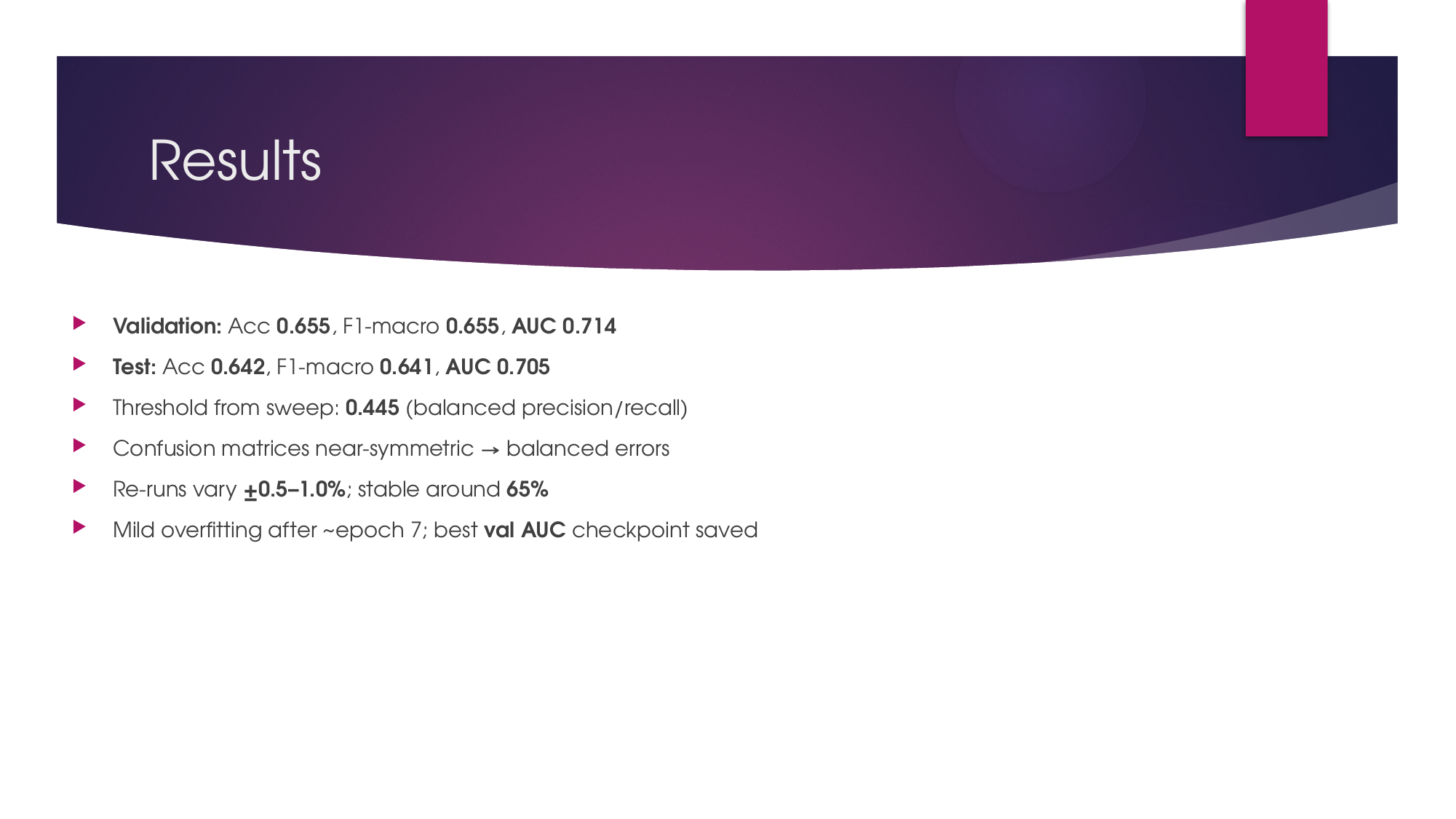

# Results
Validation: Acc 0.655, F1-macro 0.655, AUC 0.714
Test: Acc 0.642, F1-macro 0.641, AUC 0.705
Threshold from sweep: 0.445 (balanced precision/recall)
Confusion matrices near-symmetric → balanced errors
Re-runs vary ±0.5–1.0%; stable around 65%
Mild overfitting after ~epoch 7; best val AUC checkpoint saved